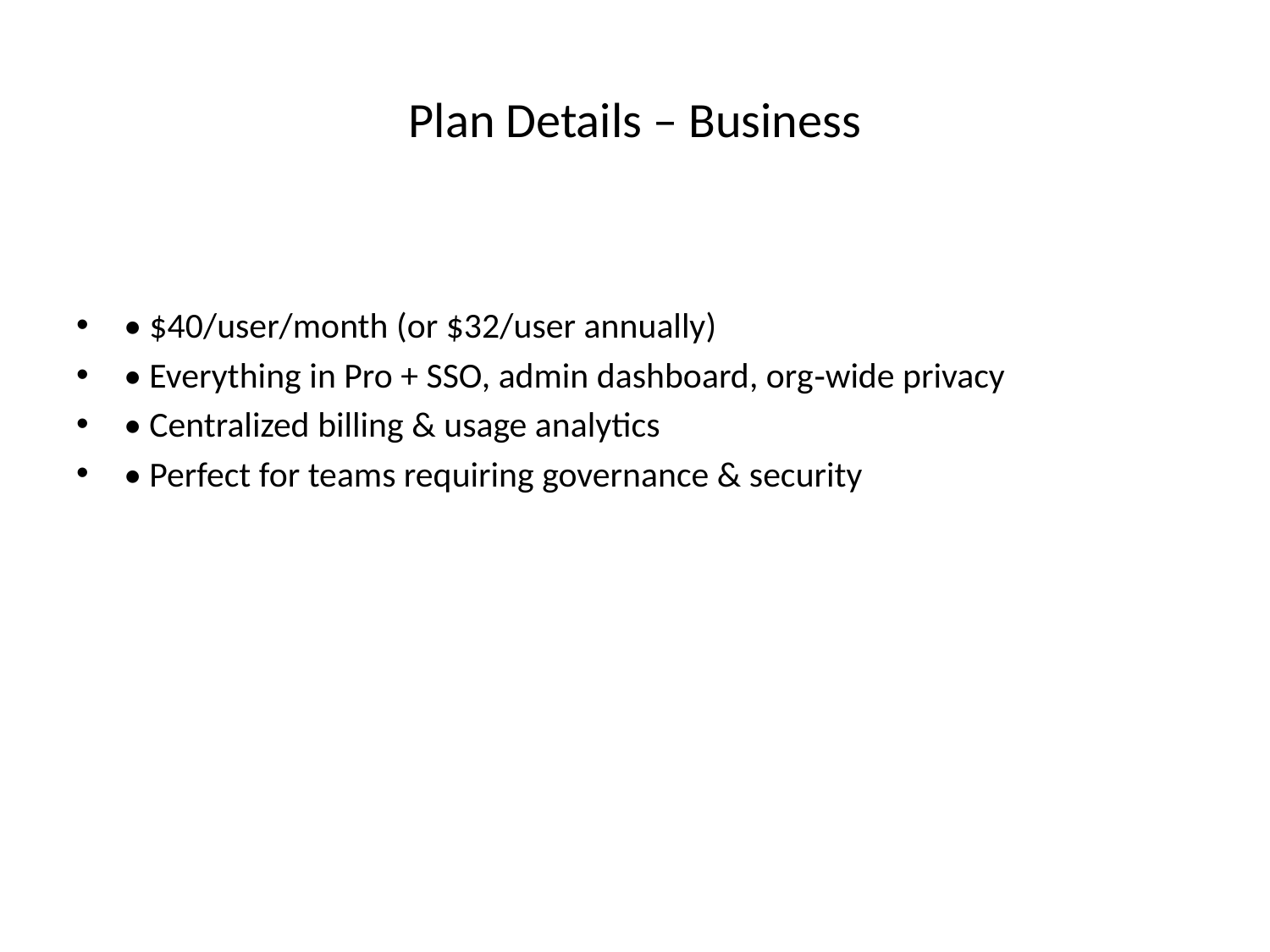

# Plan Details – Business

• $40/user/month (or $32/user annually)
• Everything in Pro + SSO, admin dashboard, org‑wide privacy
• Centralized billing & usage analytics
• Perfect for teams requiring governance & security